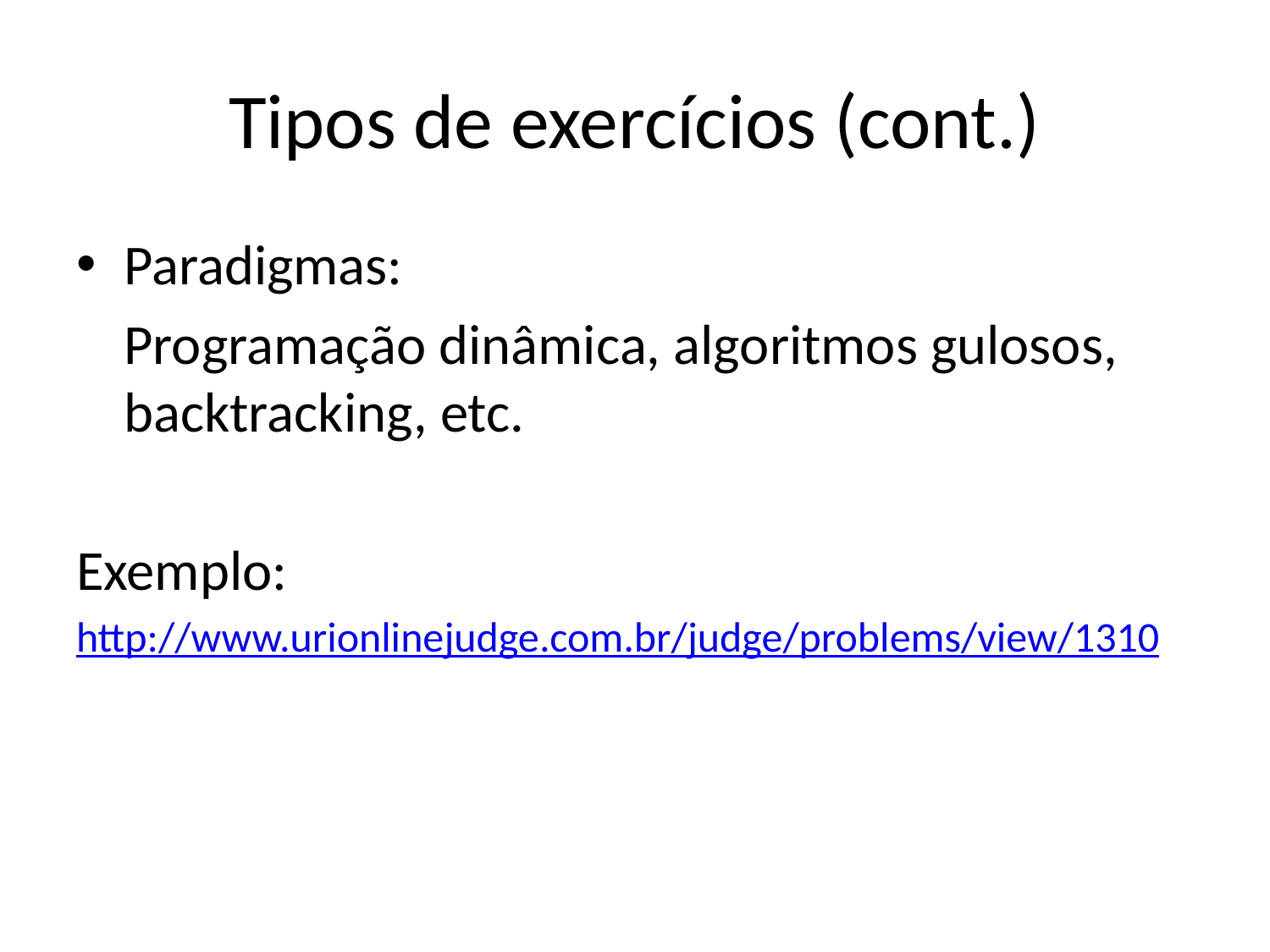

# Tipos de exercícios (cont.)
Paradigmas:
	Programação dinâmica, algoritmos gulosos, backtracking, etc.

Exemplo:
http://www.urionlinejudge.com.br/judge/problems/view/1310